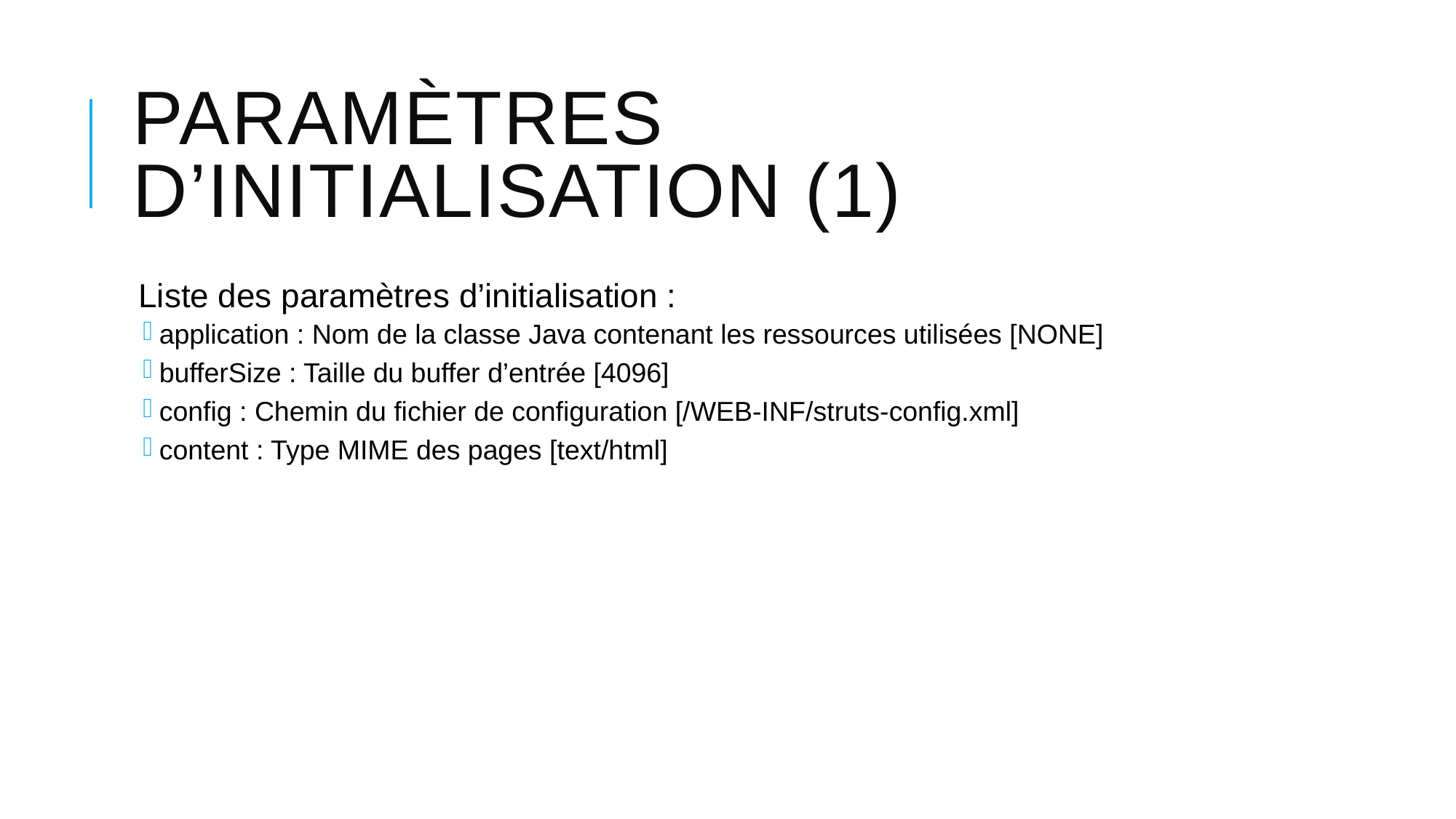

# Paramètres d’initialisation (1)
Liste des paramètres d’initialisation :
application : Nom de la classe Java contenant les ressources utilisées [NONE]
bufferSize : Taille du buffer d’entrée [4096]
config : Chemin du fichier de configuration [/WEB-INF/struts-config.xml]
content : Type MIME des pages [text/html]